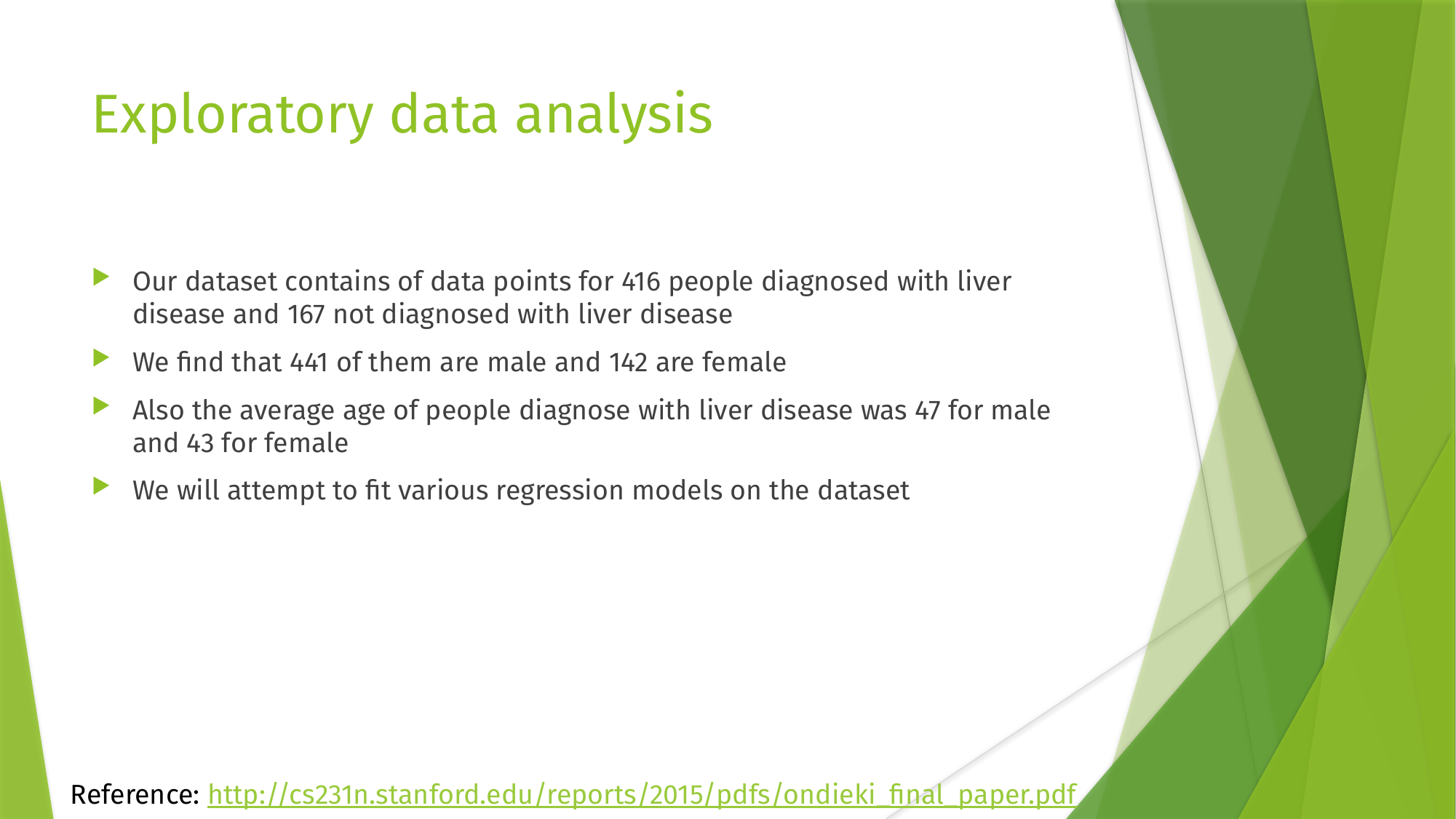

Exploratory data analysis
Our dataset contains of data points for 416 people diagnosed with liver disease and 167 not diagnosed with liver disease
We find that 441 of them are male and 142 are female
Also the average age of people diagnose with liver disease was 47 for male and 43 for female
We will attempt to fit various regression models on the dataset

Reference: http://cs231n.stanford.edu/reports/2015/pdfs/ondieki_final_paper.pdf